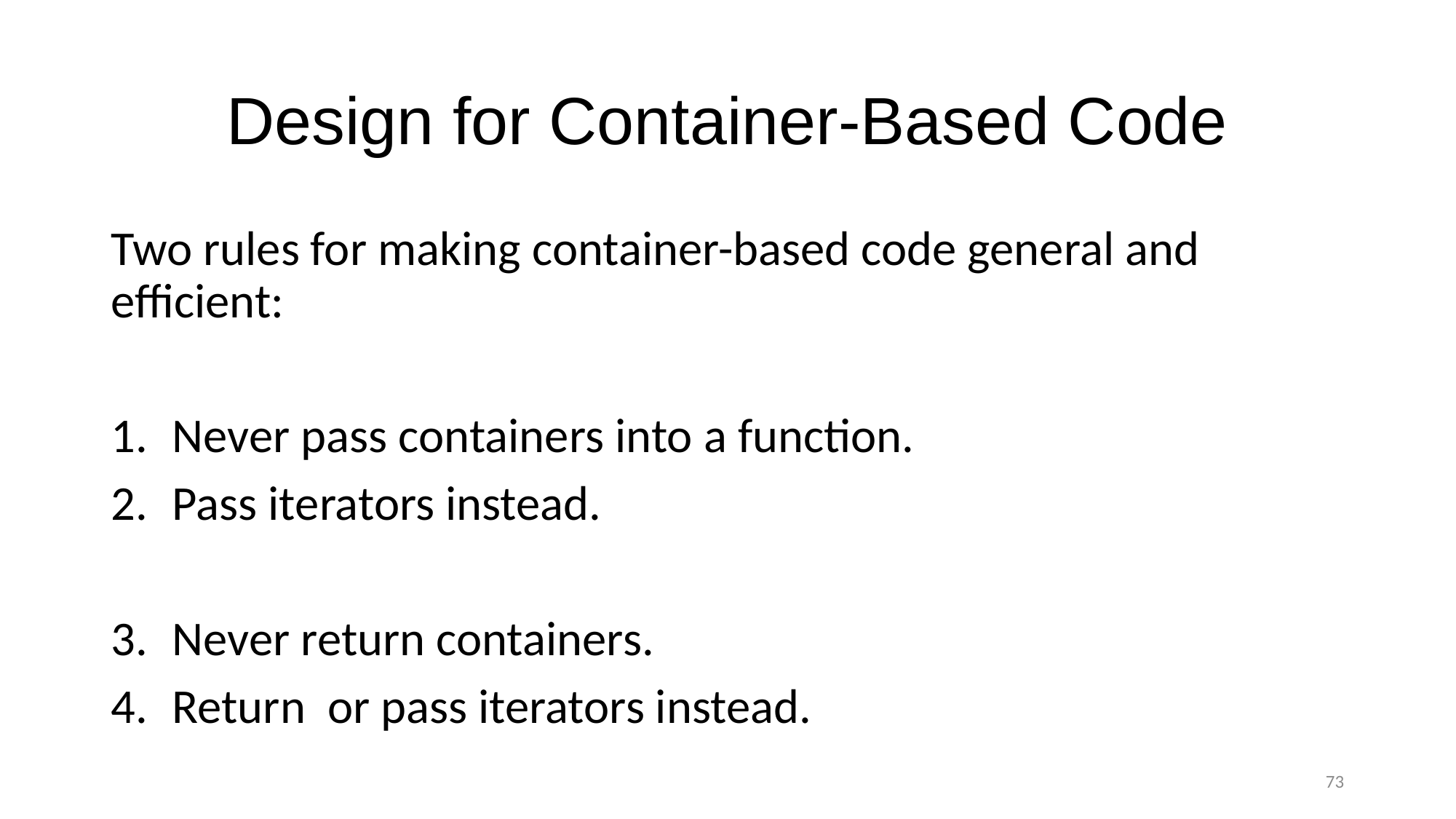

# Design for Container-Based Code
Two rules for making container-based code general and efficient:

Never pass containers into a function.
Pass iterators instead.

Never return containers.
Return  or pass iterators instead.

73